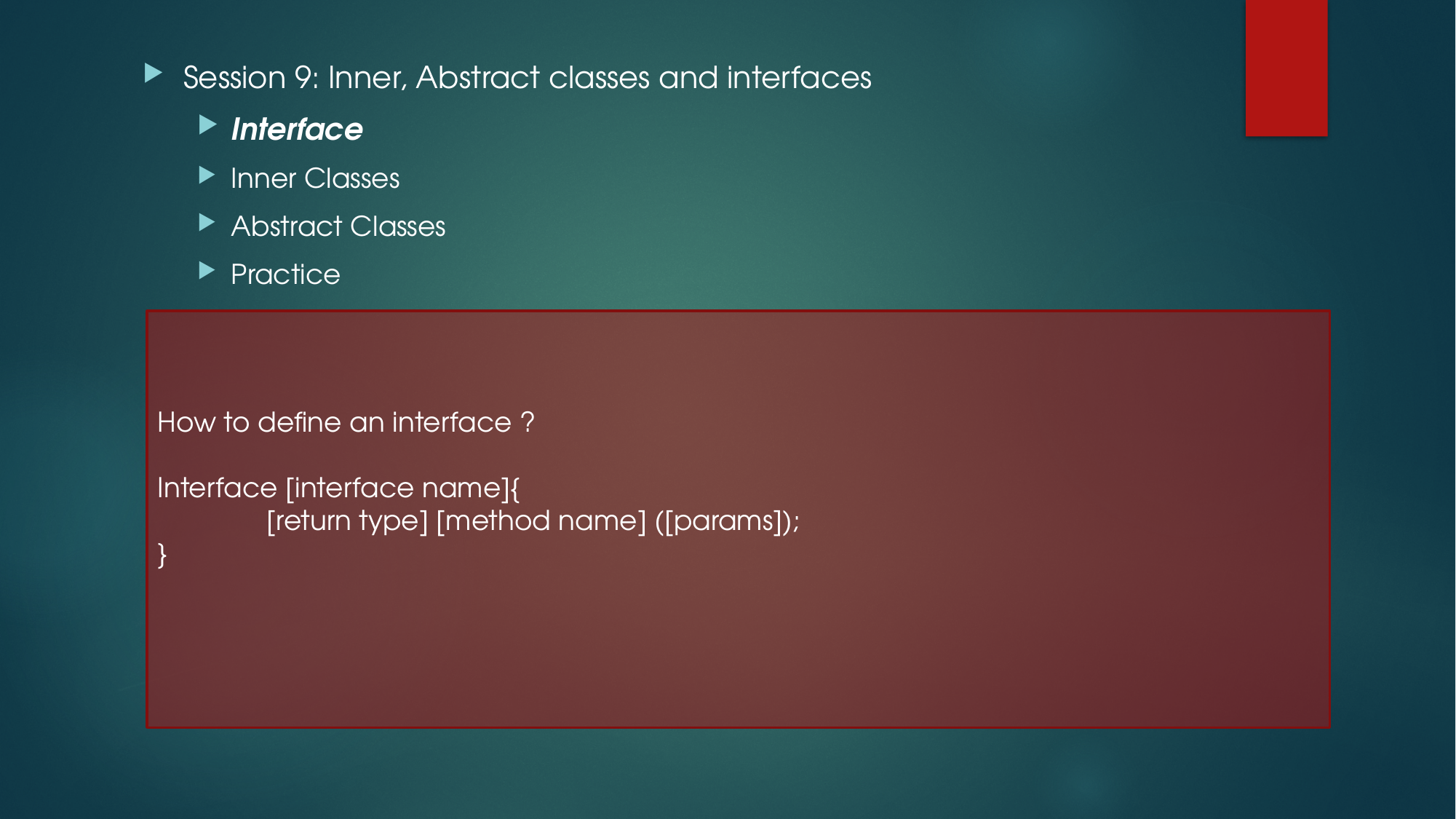

Session 9: Inner, Abstract classes and interfaces
Interface
Inner Classes
Abstract Classes
Practice

How to define an interface ?

Interface [interface name]{
	[return type] [method name] ([params]);
}